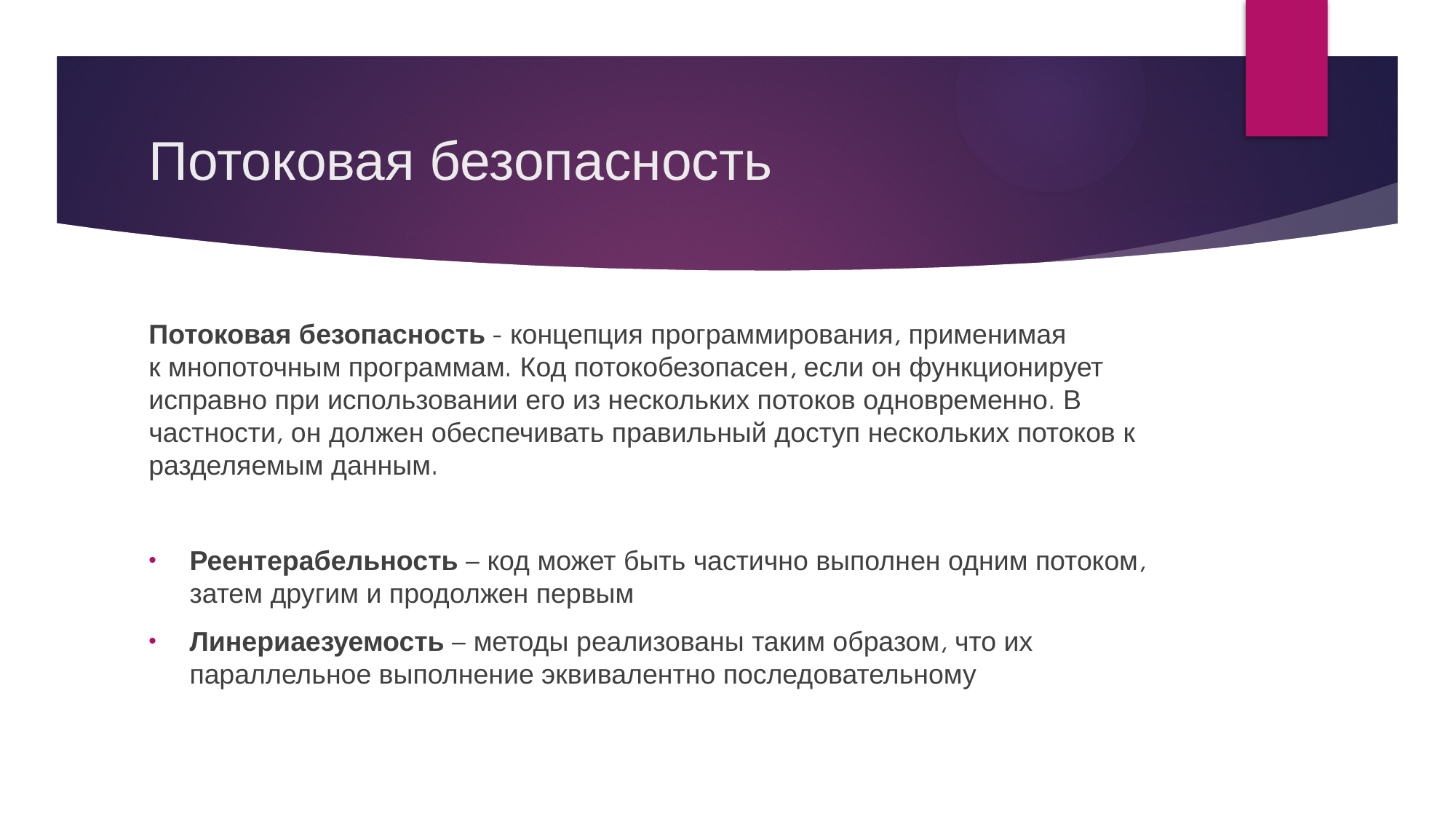

# Потоковая безопасность
Потоковая безопасность - концепция программирования, применимая к мнопоточным программам. Код потокобезопасен, если он функционирует исправно при использовании его из нескольких потоков одновременно. В частности, он должен обеспечивать правильный доступ нескольких потоков к разделяемым данным.

Реентерабельность – код может быть частично выполнен одним потоком, затем другим и продолжен первым
Линериаезуемость – методы реализованы таким образом, что их параллельное выполнение эквивалентно последовательному